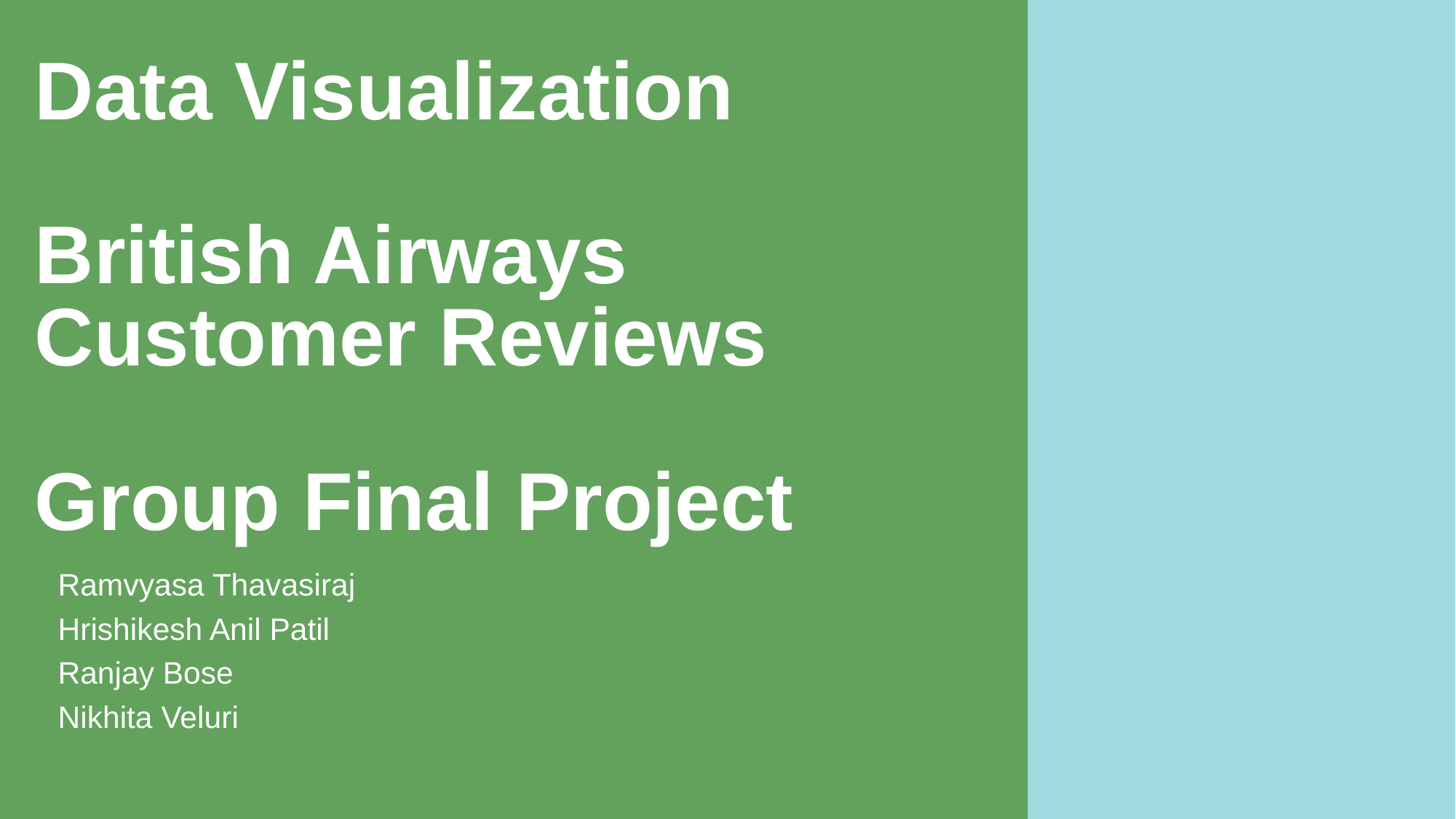

# Data Visualization British Airways Customer Reviews Group Final Project
Ramvyasa Thavasiraj
Hrishikesh Anil Patil
Ranjay Bose
Nikhita Veluri